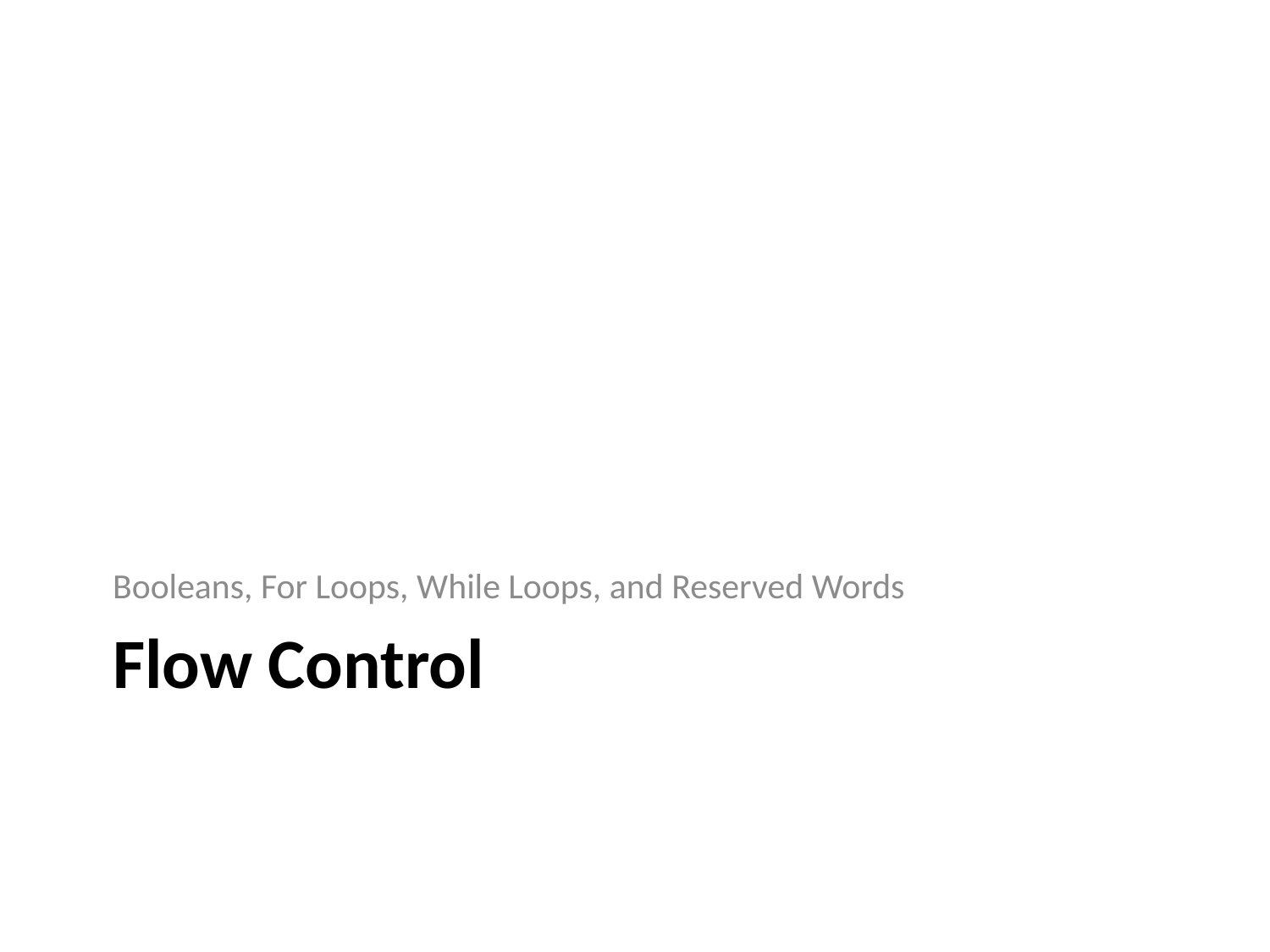

Booleans, For Loops, While Loops, and Reserved Words
Flow Control